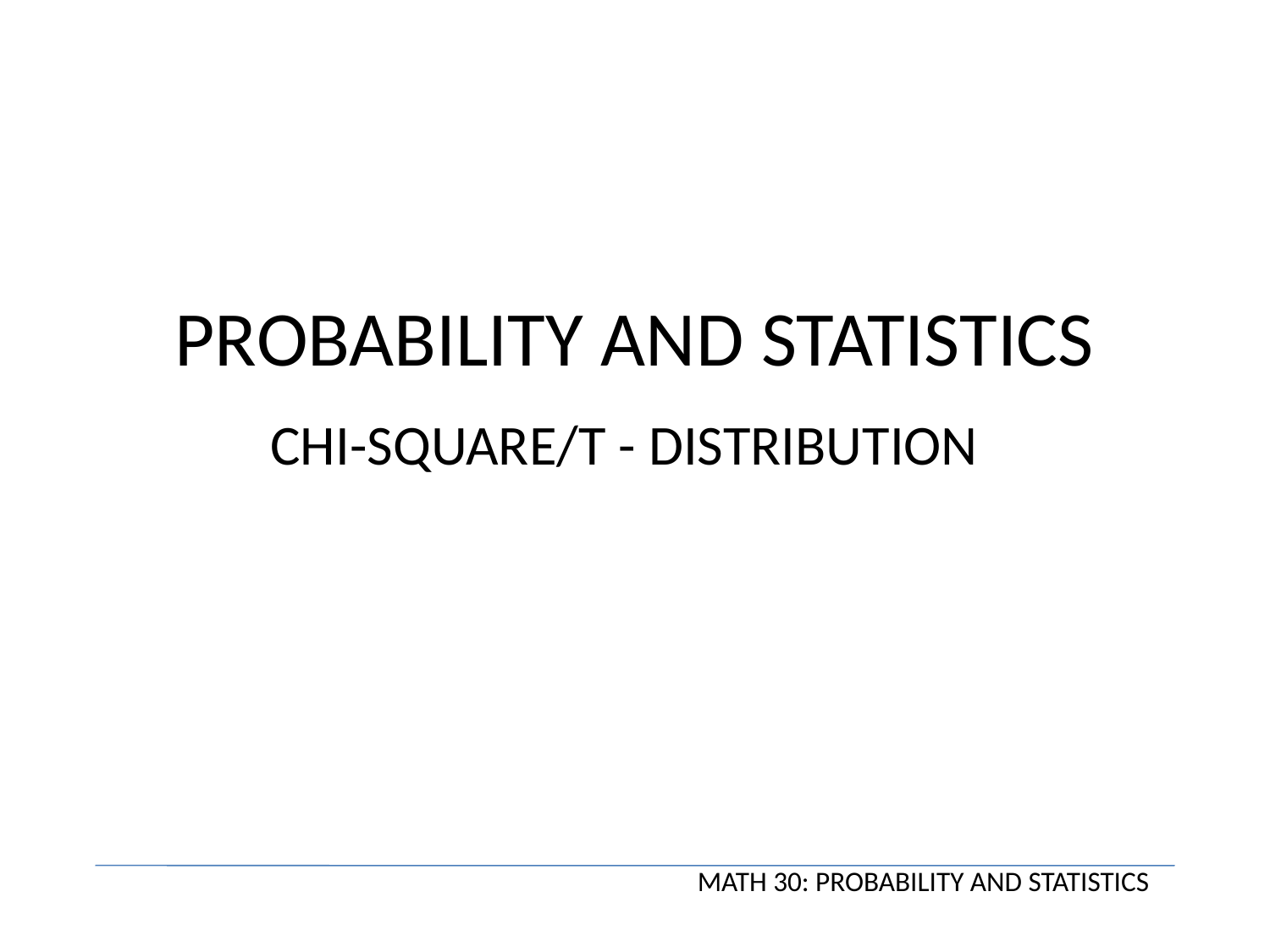

# PROBABILITY AND STATISTICS
CHI-SQUARE/T - DISTRIBUTION
MATH 30: PROBABILITY AND STATISTICS